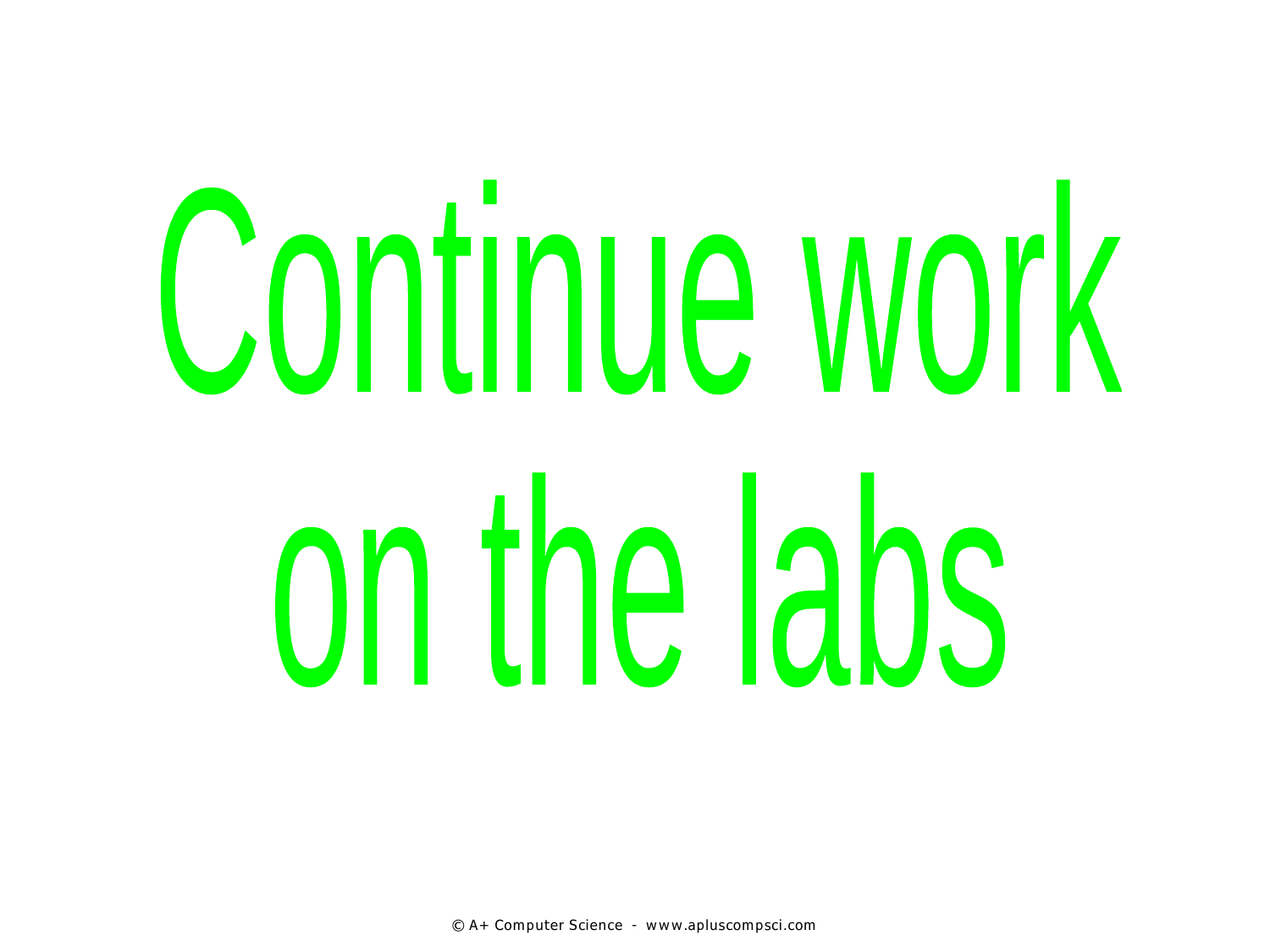

Continue work
on the labs

© A+ Computer Science  -  www.apluscompsci.com